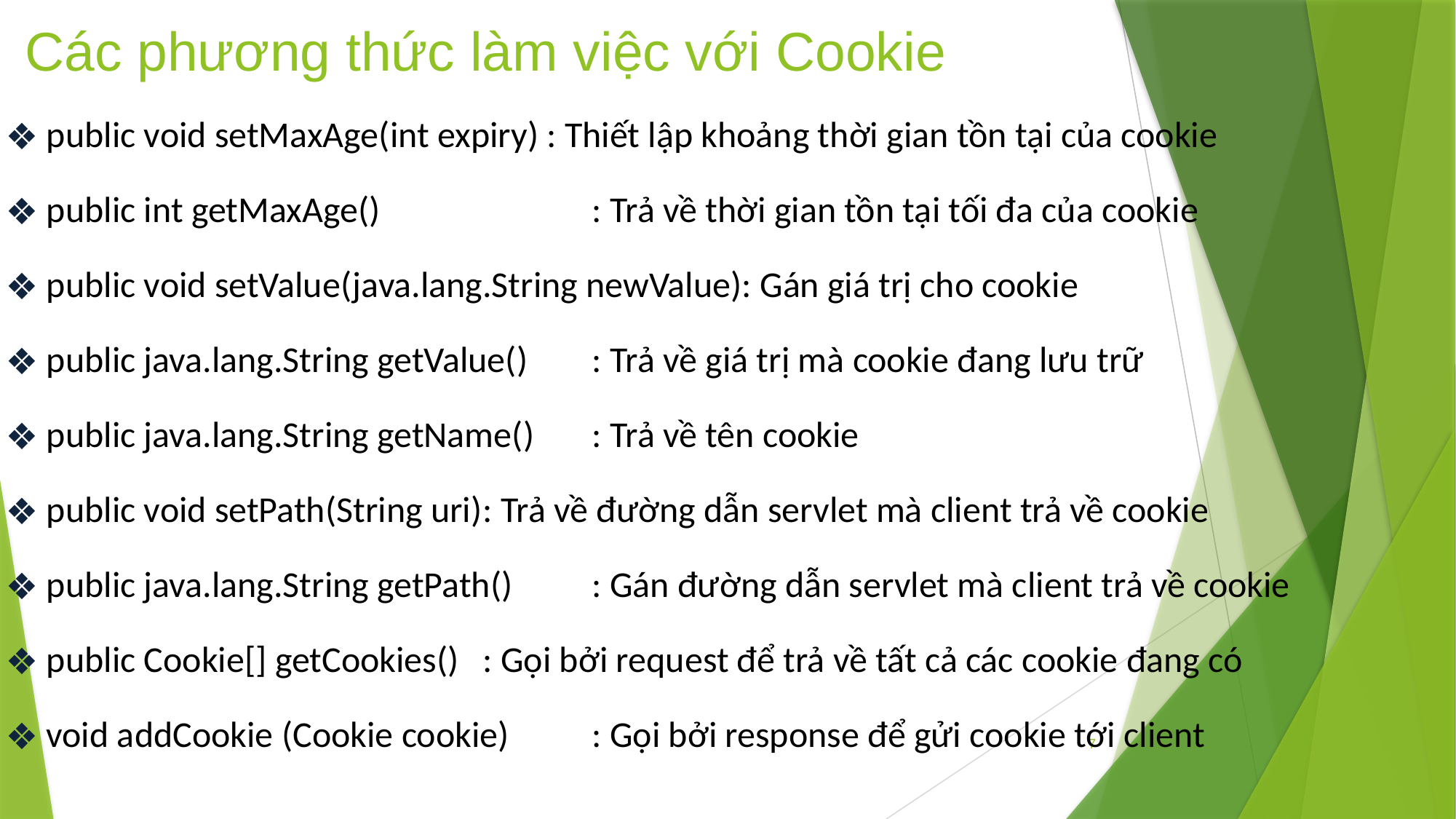

# Các phương thức làm việc với Cookie
public void setMaxAge(int expiry) : Thiết lập khoảng thời gian tồn tại của cookie
public int getMaxAge()		: Trả về thời gian tồn tại tối đa của cookie
public void setValue(java.lang.String newValue): Gán giá trị cho cookie
public java.lang.String getValue()	: Trả về giá trị mà cookie đang lưu trữ
public java.lang.String getName()	: Trả về tên cookie
public void setPath(String uri)	: Trả về đường dẫn servlet mà client trả về cookie
public java.lang.String getPath()	: Gán đường dẫn servlet mà client trả về cookie
public Cookie[] getCookies()	: Gọi bởi request để trả về tất cả các cookie đang có
void addCookie (Cookie cookie)	: Gọi bởi response để gửi cookie tới client
7